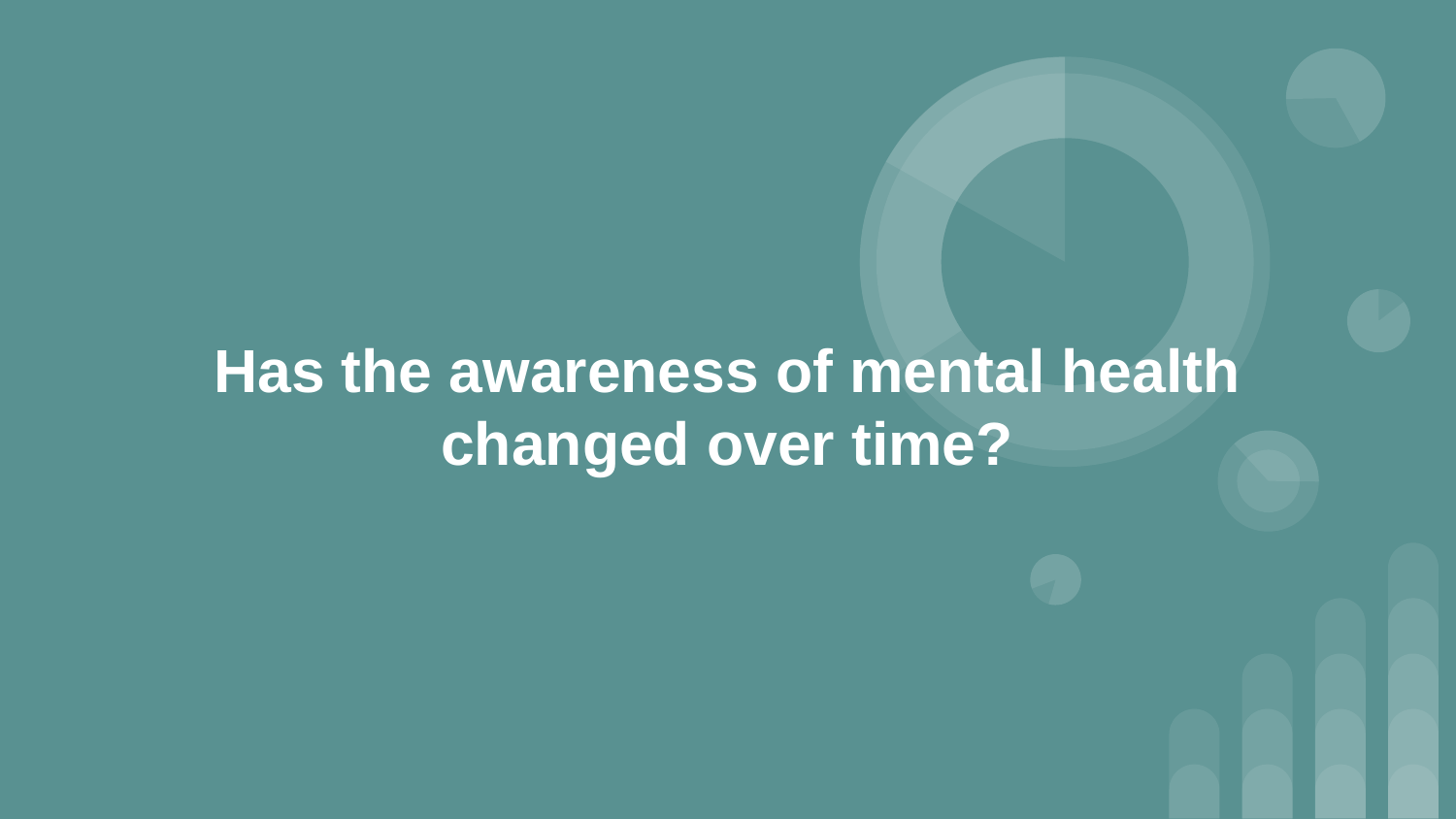

# Has the awareness of mental health changed over time?